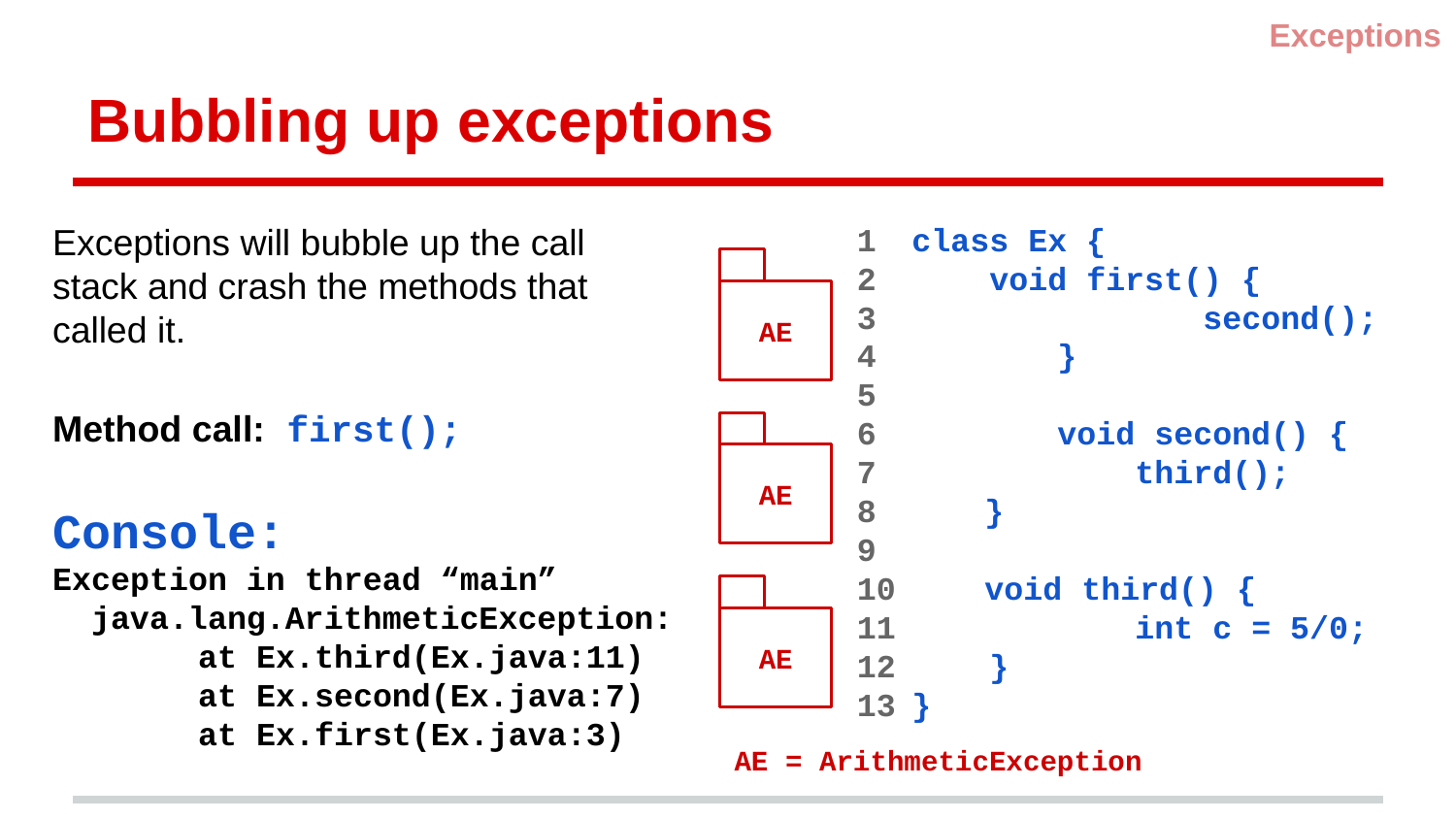

Exceptions
# Bubbling up exceptions
Exceptions will bubble up the call stack and crash the methods that called it.
1
2
3
4
5
6
7
8
9
10
11
12
13
class Ex {
    void first() {
		second();
	}

	void second() {
	    third();
}

void third() {
	    int c = 5/0;
    }
}

AE
Method call: first();

AE
Console:
Exception in thread “main”
  java.lang.ArithmeticException:
	at Ex.third(Ex.java:11)
	at Ex.second(Ex.java:7)
	at Ex.first(Ex.java:3)

AE
AE = ArithmeticException